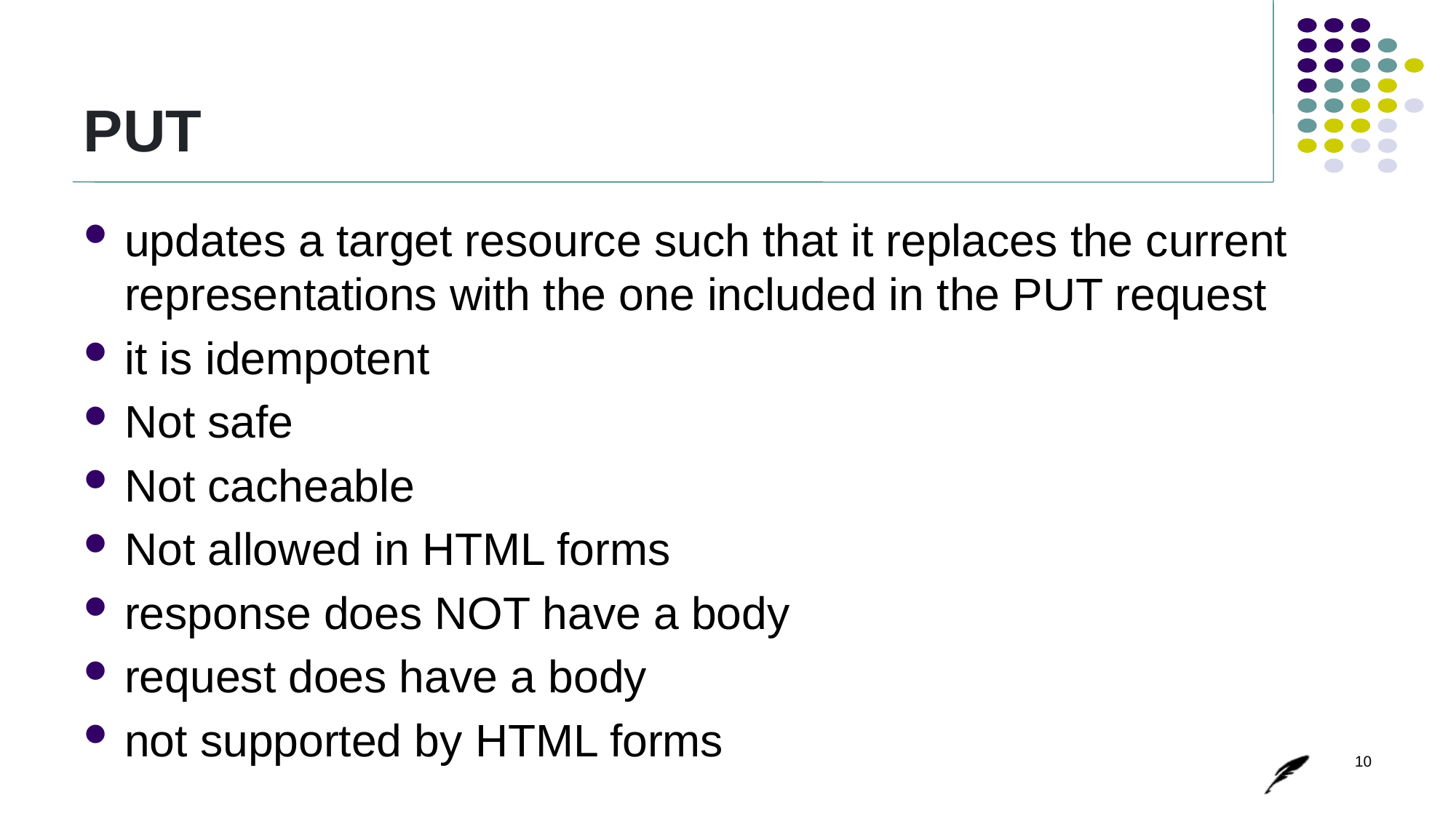

# PUT
updates a target resource such that it replaces the current representations with the one included in the PUT request
it is idempotent
Not safe
Not cacheable
Not allowed in HTML forms
response does NOT have a body
request does have a body
not supported by HTML forms
10